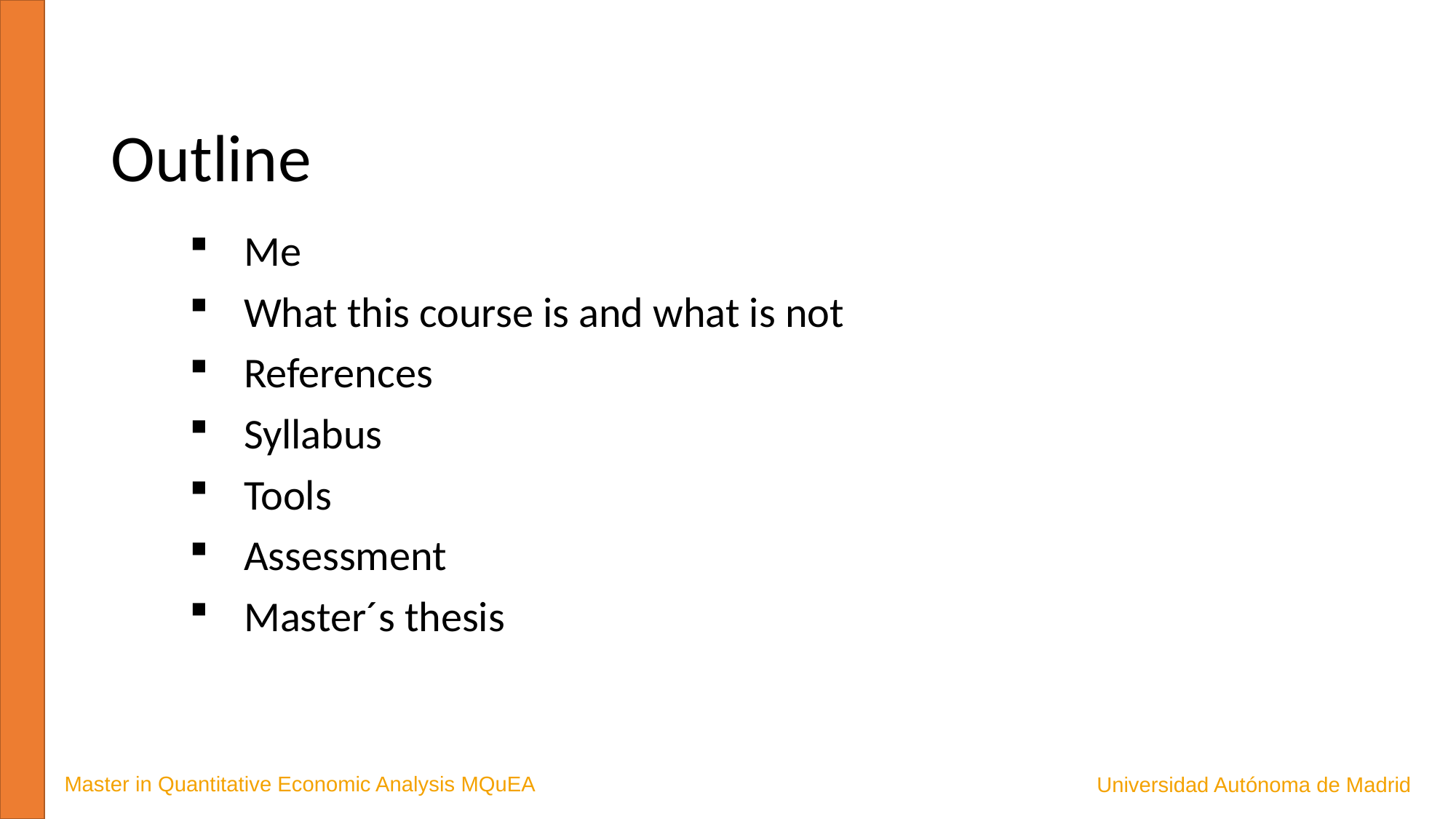

Outline
Me
What this course is and what is not
References
Syllabus
Tools
Assessment
Master´s thesis
Master in Quantitative Economic Analysis MQuEA
Universidad Autónoma de Madrid